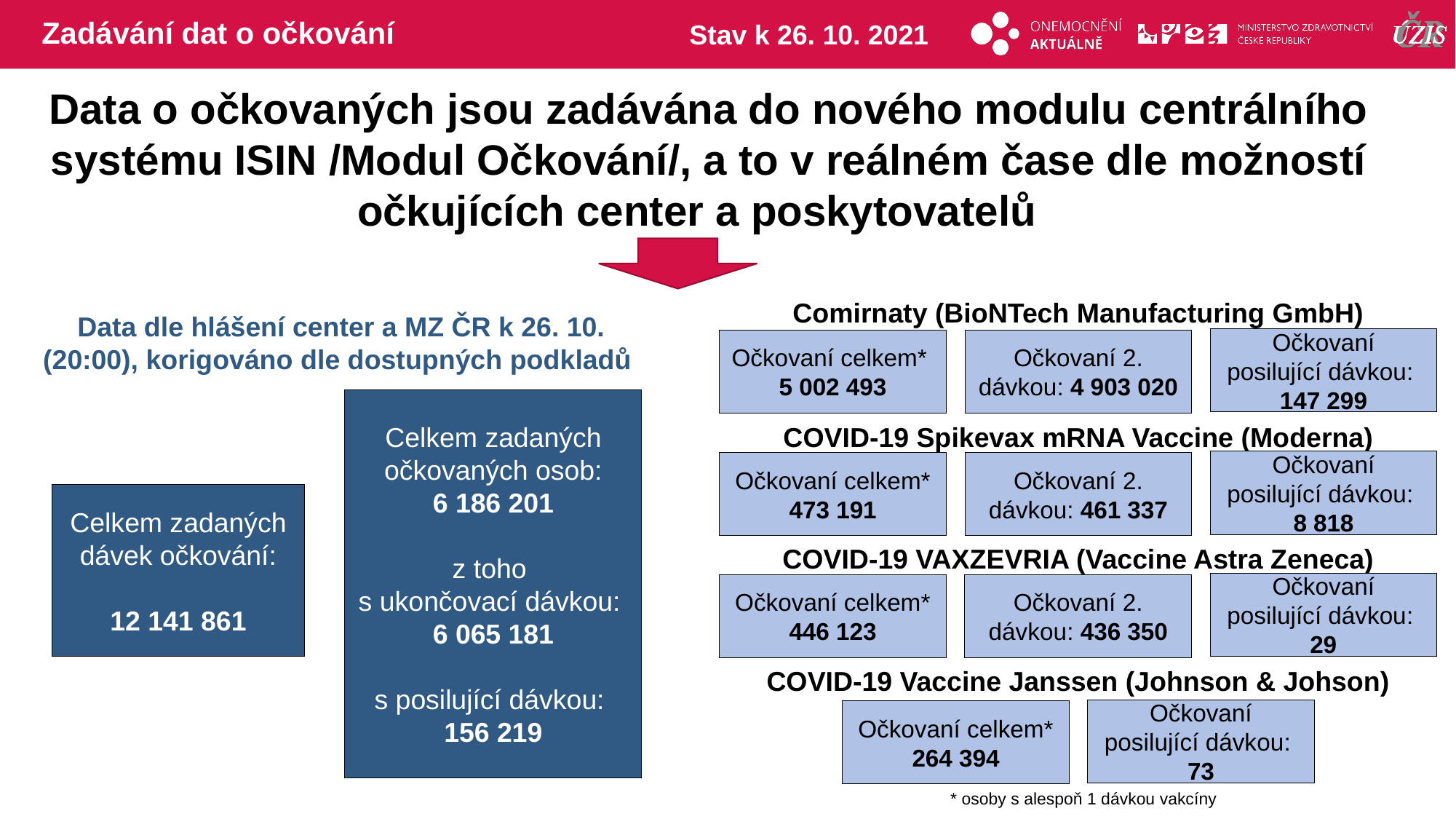

# Zadávání dat o očkování
Stav k 26. 10. 2021
Data o očkovaných jsou zadávána do nového modulu centrálního systému ISIN /Modul Očkování/, a to v reálném čase dle možností očkujících center a poskytovatelů

Comirnaty (BioNTech Manufacturing GmbH)
Data dle hlášení center a MZ ČR k 26. 10. (20:00), korigováno dle dostupných podkladů
Očkovaní
posilující dávkou:
147 299
Očkovaní celkem*
5 002 493
Očkovaní 2. dávkou: 4 903 020
Celkem zadaných očkovaných osob:
6 186 201

z toho
s ukončovací dávkou:
6 065 181

s posilující dávkou:
156 219
COVID-19 Spikevax mRNA Vaccine (Moderna)
Očkovaní
posilující dávkou:
8 818
Očkovaní celkem* 473 191
Očkovaní 2. dávkou: 461 337
Celkem zadaných dávek očkování:

12 141 861
COVID-19 VAXZEVRIA (Vaccine Astra Zeneca)
Očkovaní
posilující dávkou:
29
Očkovaní celkem* 446 123
Očkovaní 2. dávkou: 436 350
COVID-19 Vaccine Janssen (Johnson & Johson)
Očkovaní
posilující dávkou:
73
Očkovaní celkem* 264 394
* osoby s alespoň 1 dávkou vakcíny